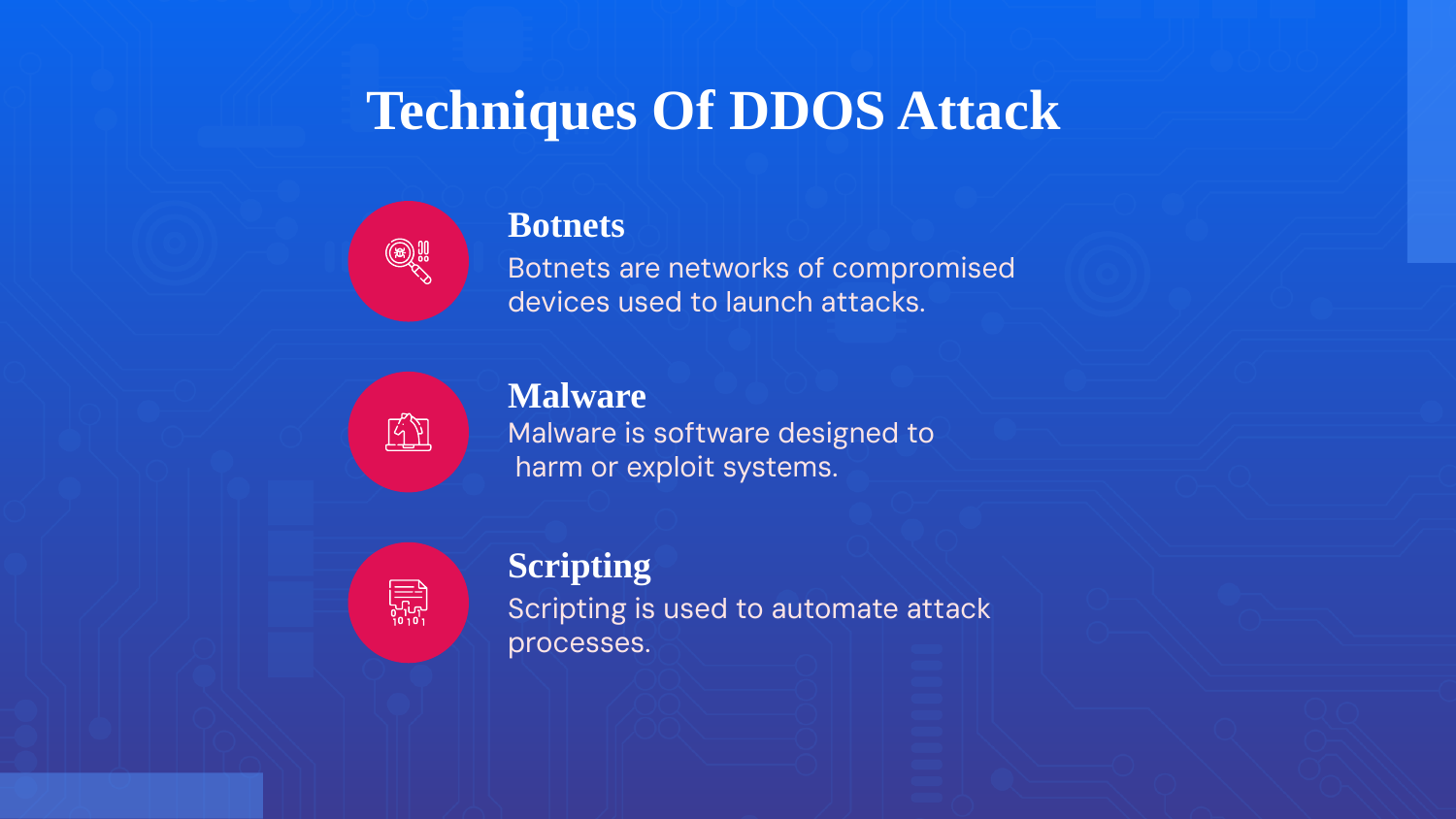

# Techniques Of DDOS Attack
Botnets

Botnets are networks of compromised devices used to launch attacks.

Malware

Malware is software designed to
 harm or exploit systems.

Scripting

Scripting is used to automate attack processes.